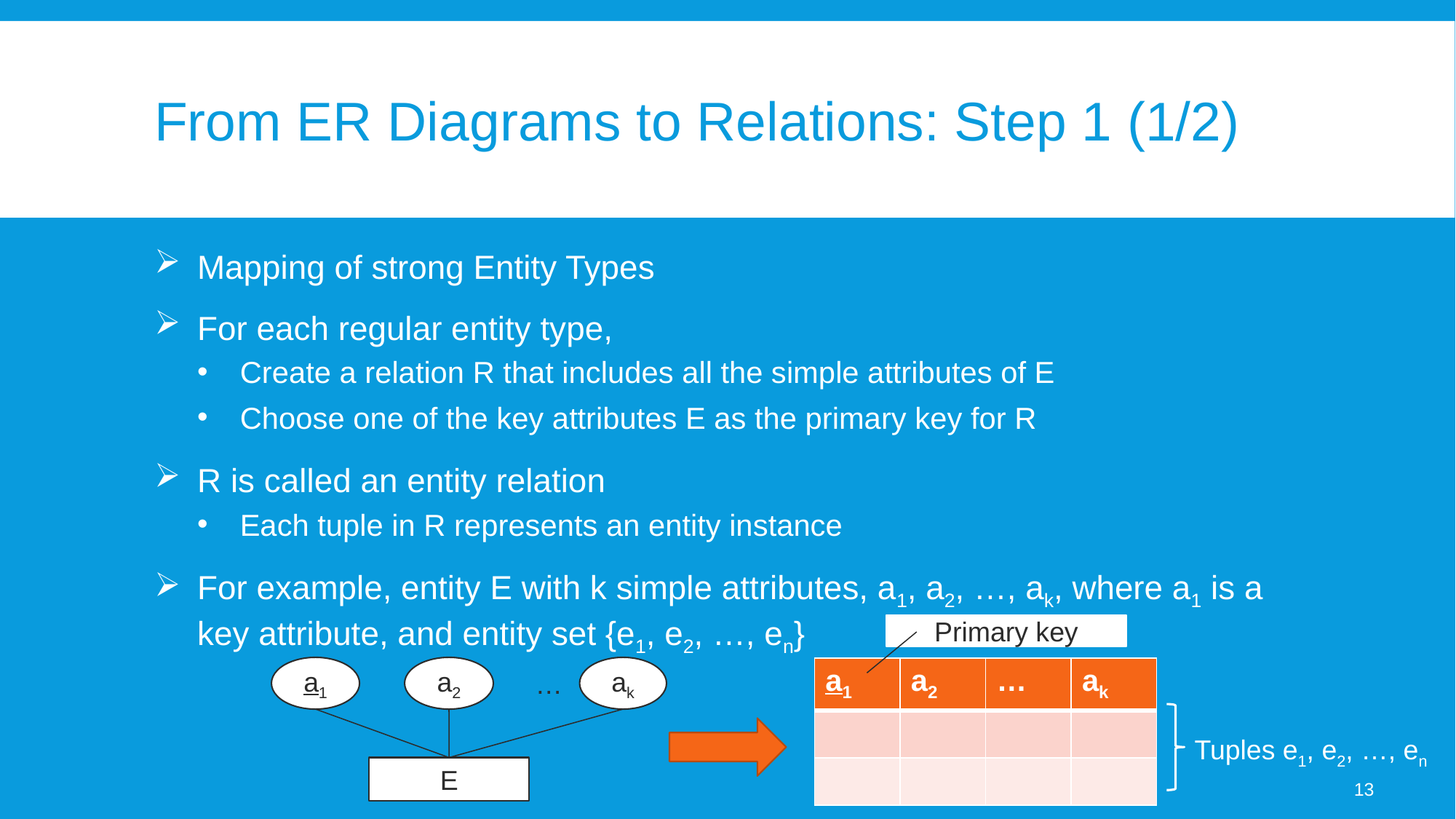

# From ER Diagrams to Relations: Step 1 (1/2)
Mapping of strong Entity Types
For each regular entity type,
Create a relation R that includes all the simple attributes of E
Choose one of the key attributes E as the primary key for R
R is called an entity relation
Each tuple in R represents an entity instance
For example, entity E with k simple attributes, a1, a2, …, ak, where a1 is a key attribute, and entity set {e1, e2, …, en}

Primary key
a1
a2
ak
| a1 | a2 | … | ak |
| --- | --- | --- | --- |
|  |  |  |  |
|  |  |  |  |
…

Tuples e1, e2, …, en
E
13